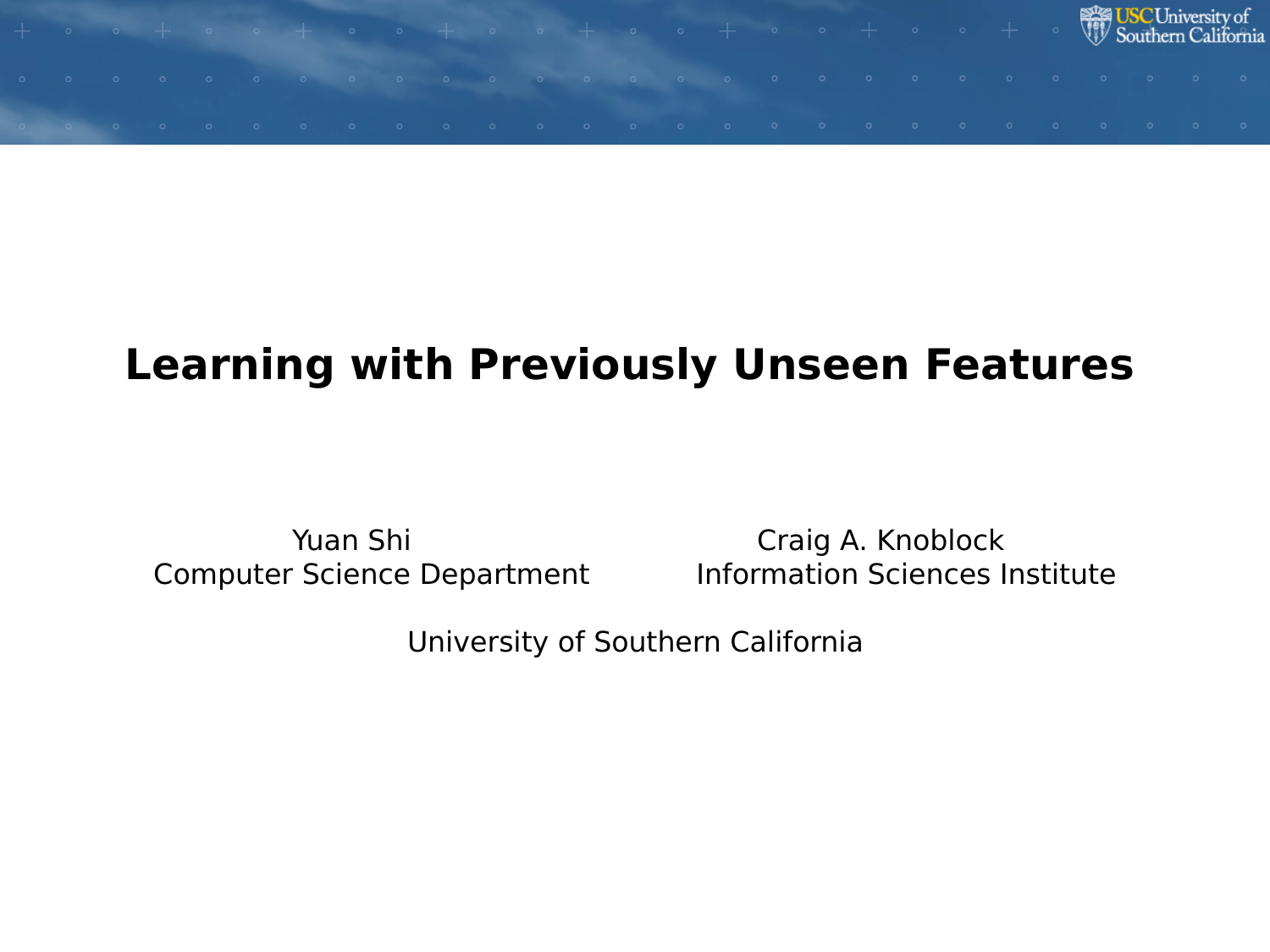

Learning with Previously Unseen Features
     Yuan Shi                                       Craig A. Knoblock
Computer Science Department            Information Sciences Institute

University of Southern California